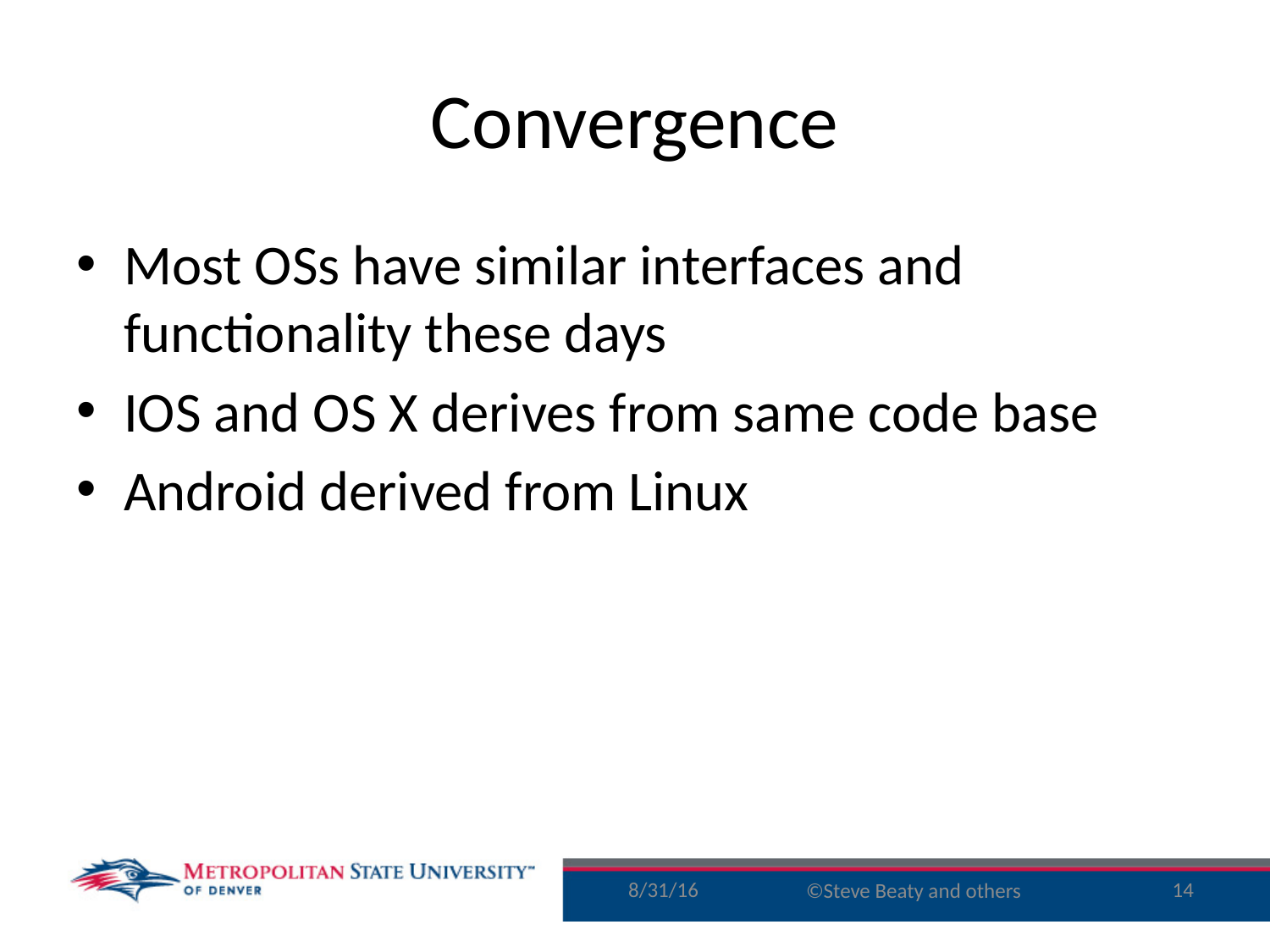

# Convergence
Most OSs have similar interfaces and functionality these days
IOS and OS X derives from same code base
Android derived from Linux
8/31/16
14
©Steve Beaty and others